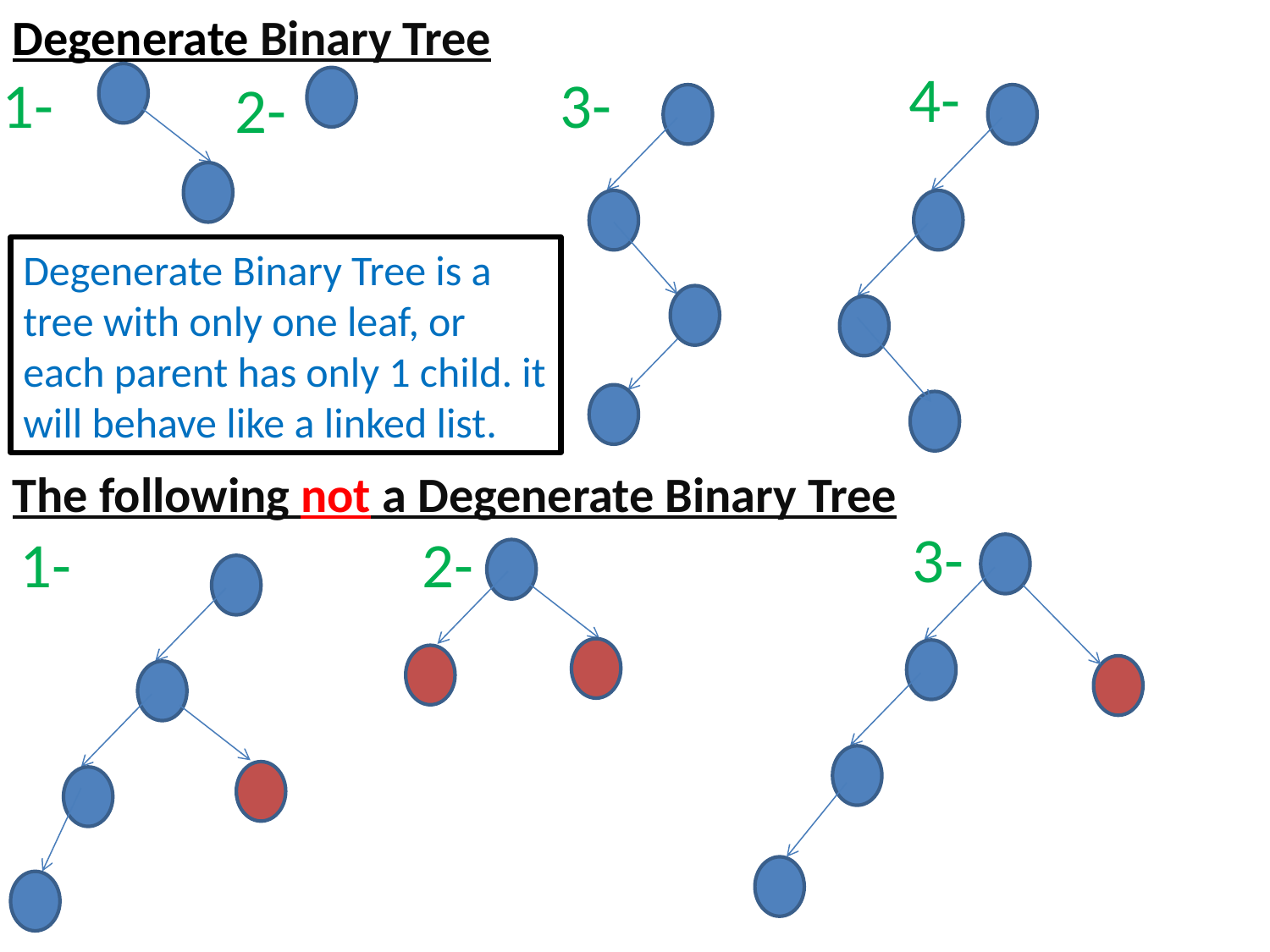

Degenerate Binary Tree
4-
1-
3-

2-

Degenerate Binary Tree is a tree with only one leaf, or each parent has only 1 child. it will behave like a linked list.

The following not a Degenerate Binary Tree
3-
1-
2-